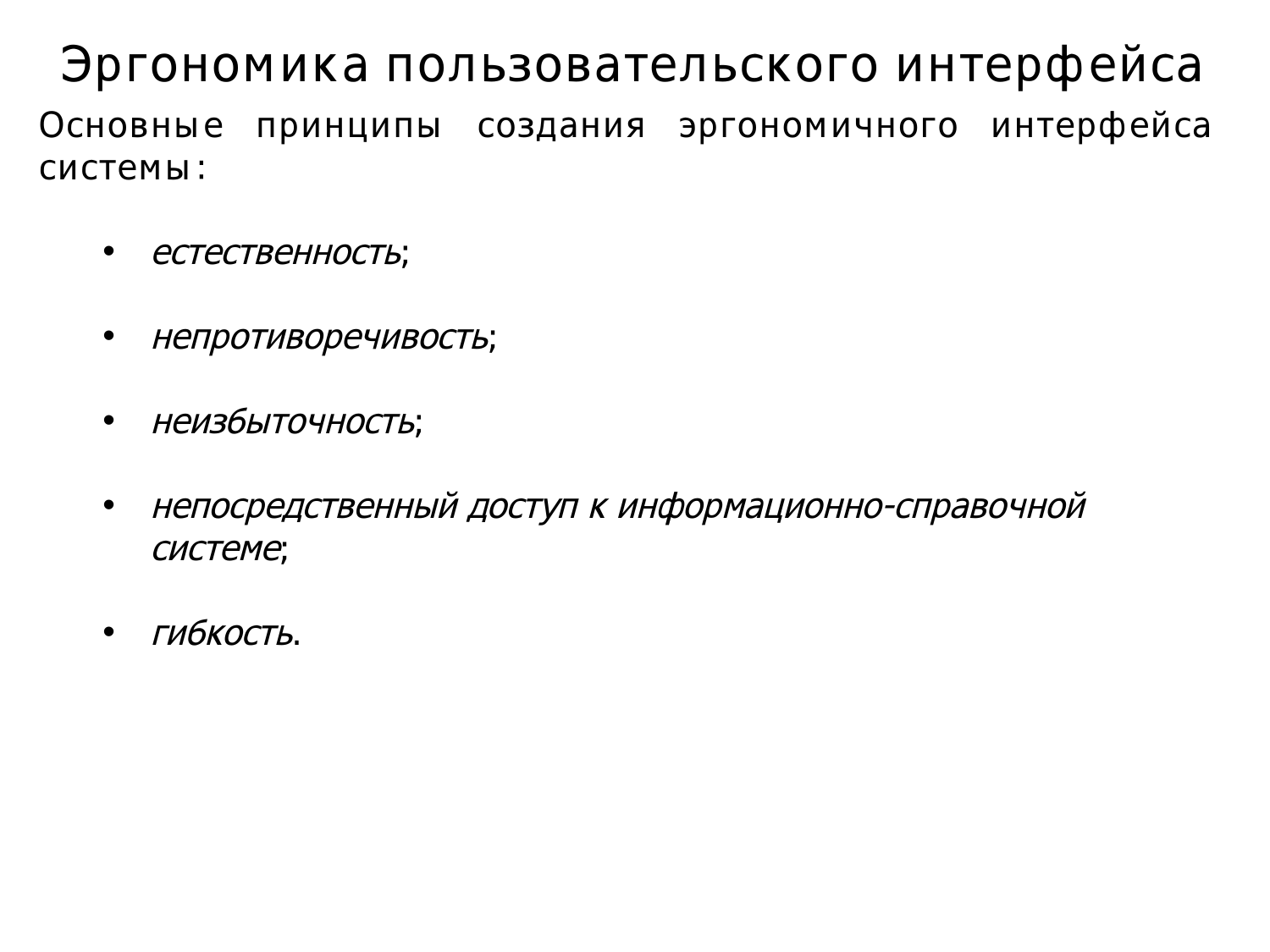

Эргономика пользовательского интерфейса
Основные принципы создания эргономичного интерфейса системы:

естественность;

непротиворечивость;

неизбыточность;

непосредственный доступ к информационно-справочной системе;

гибкость.